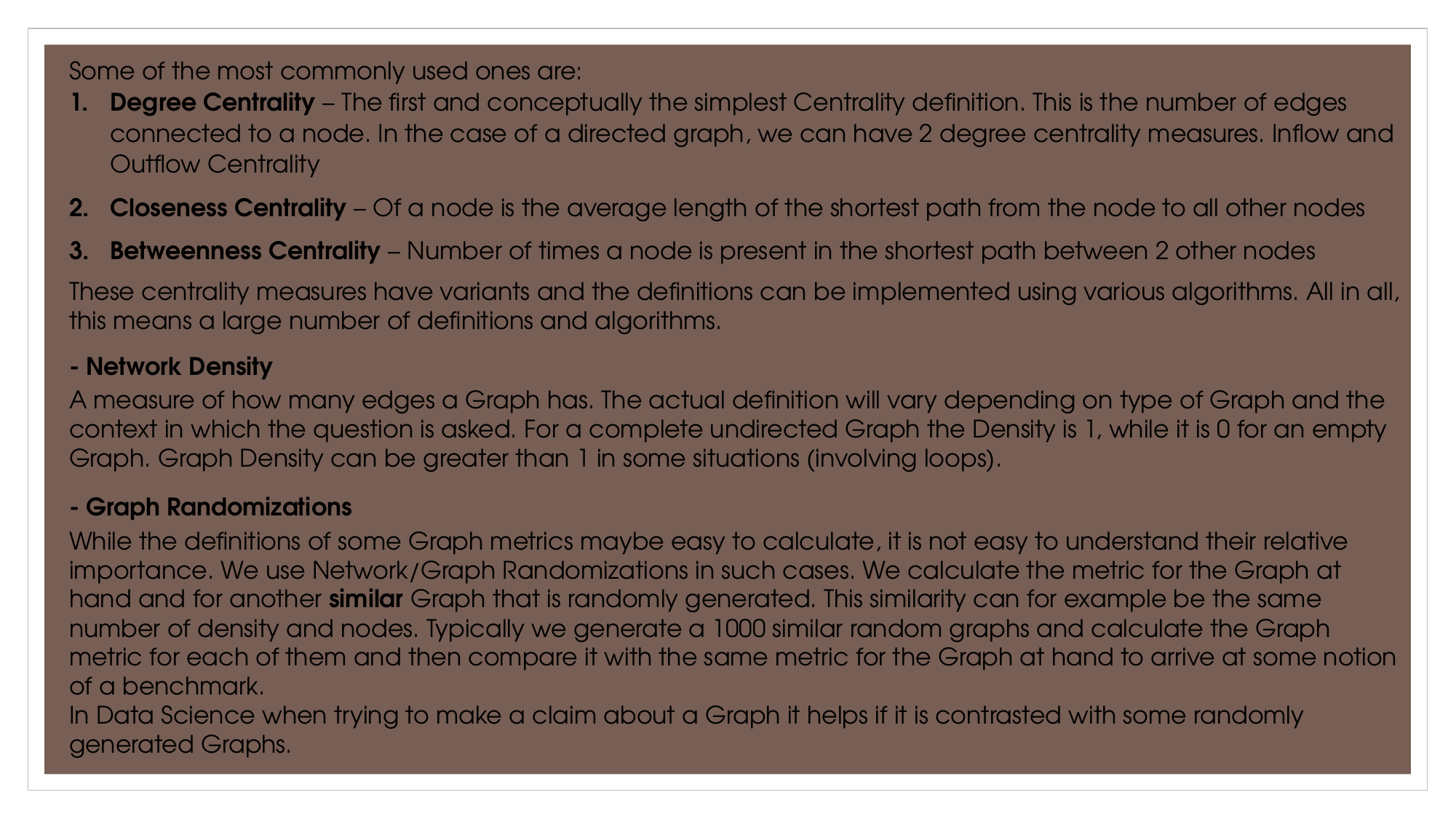

Some of the most commonly used ones are:
Degree Centrality – The first and conceptually the simplest Centrality definition. This is the number of edges connected to a node. In the case of a directed graph, we can have 2 degree centrality measures. Inflow and Outflow Centrality
Closeness Centrality – Of a node is the average length of the shortest path from the node to all other nodes
Betweenness Centrality – Number of times a node is present in the shortest path between 2 other nodes
These centrality measures have variants and the definitions can be implemented using various algorithms. All in all, this means a large number of definitions and algorithms.
- Network Density
A measure of how many edges a Graph has. The actual definition will vary depending on type of Graph and the context in which the question is asked. For a complete undirected Graph the Density is 1, while it is 0 for an empty Graph. Graph Density can be greater than 1 in some situations (involving loops).
- Graph Randomizations
While the definitions of some Graph metrics maybe easy to calculate, it is not easy to understand their relative importance. We use Network/Graph Randomizations in such cases. We calculate the metric for the Graph at hand and for another similar Graph that is randomly generated. This similarity can for example be the same number of density and nodes. Typically we generate a 1000 similar random graphs and calculate the Graph metric for each of them and then compare it with the same metric for the Graph at hand to arrive at some notion of a benchmark.
In Data Science when trying to make a claim about a Graph it helps if it is contrasted with some randomly generated Graphs.